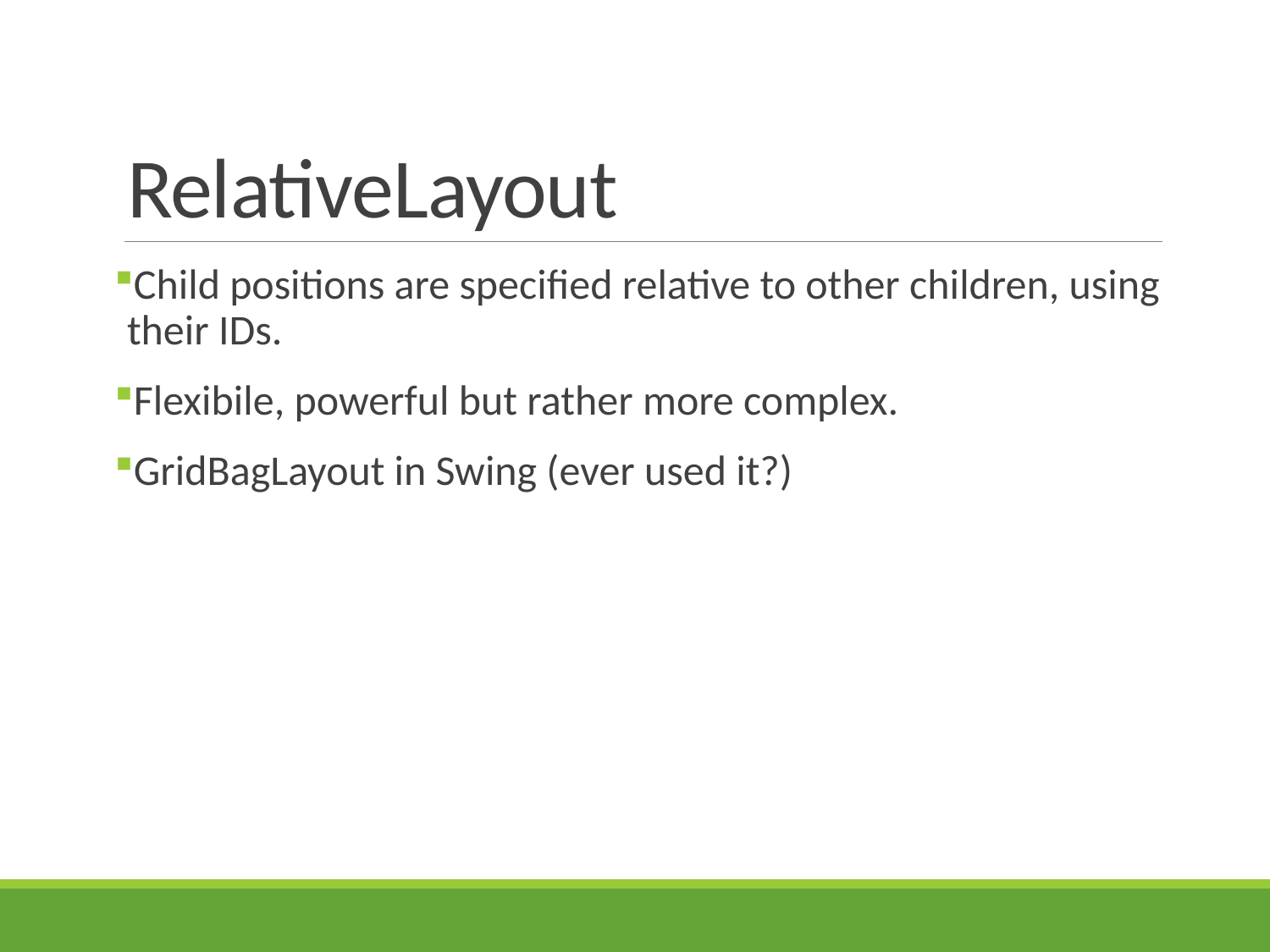

# RelativeLayout
Child positions are specified relative to other children, using their IDs.
Flexibile, powerful but rather more complex.
GridBagLayout in Swing (ever used it?)